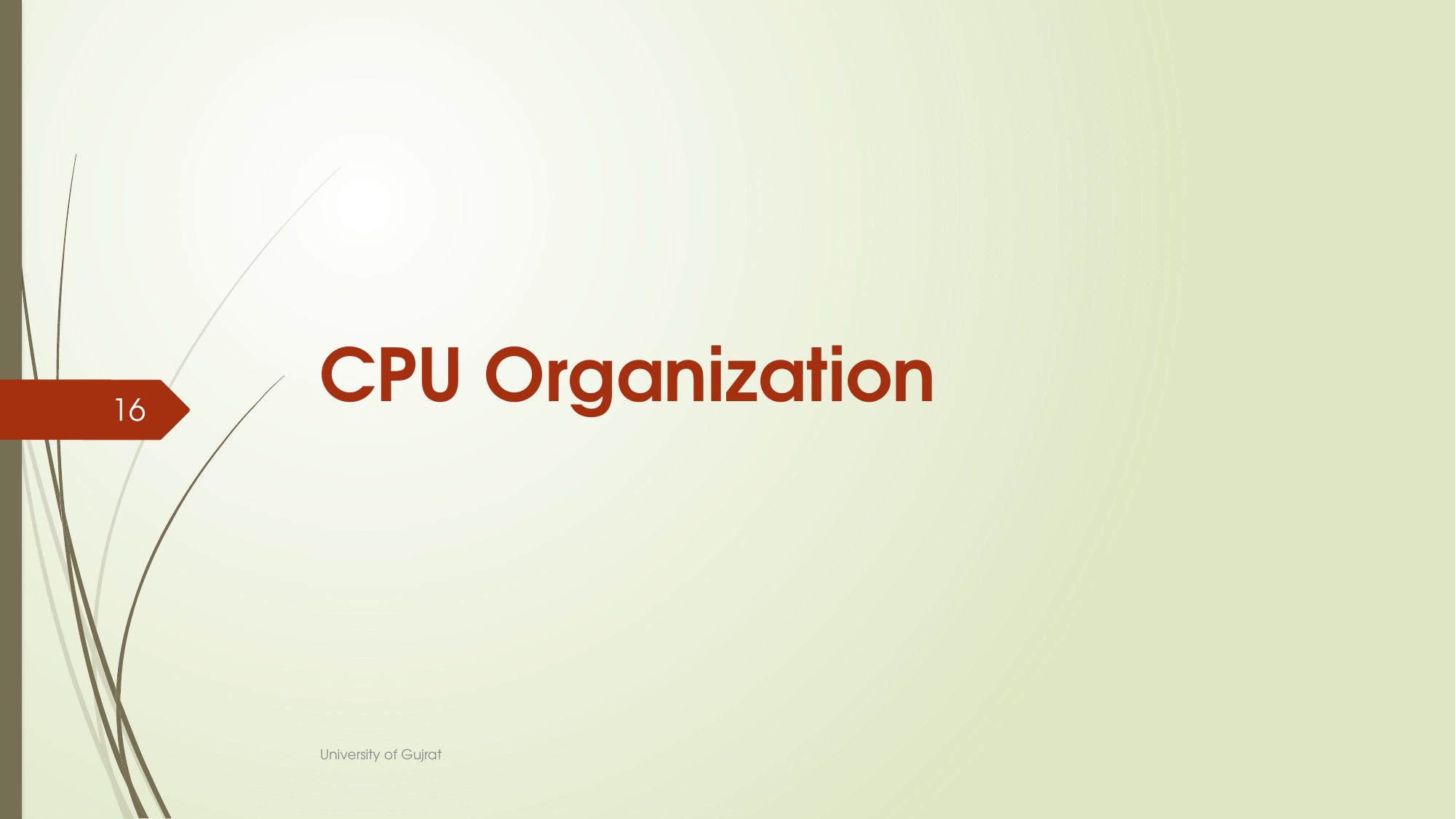

# CPU Organization
16

University of Gujrat